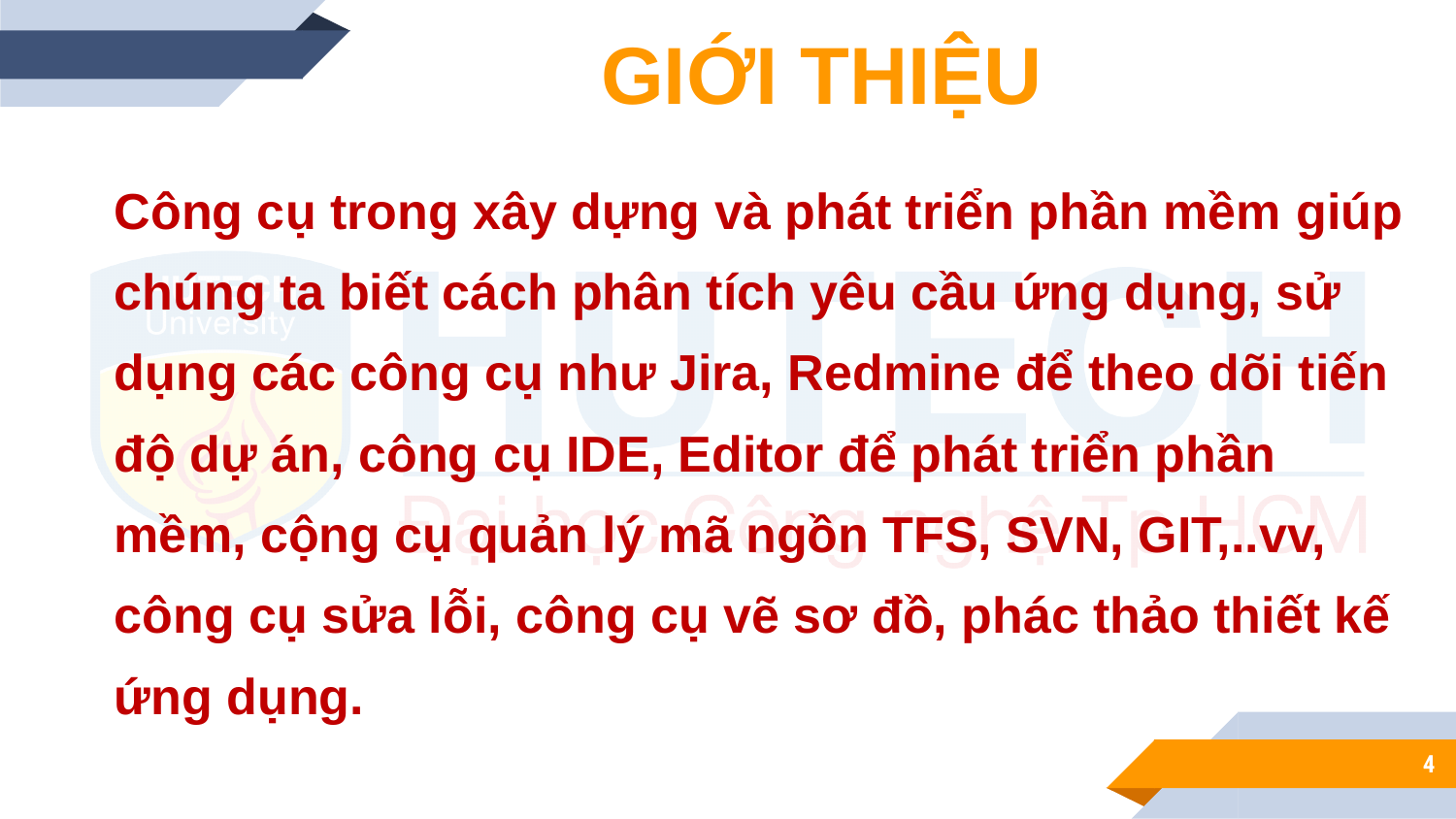

GIỚI THIỆU
Công cụ trong xây dựng và phát triển phần mềm giúp chúng ta biết cách phân tích yêu cầu ứng dụng, sử dụng các công cụ như Jira, Redmine để theo dõi tiến độ dự án, công cụ IDE, Editor để phát triển phần mềm, cộng cụ quản lý mã ngồn TFS, SVN, GIT,..vv, công cụ sửa lỗi, công cụ vẽ sơ đồ, phác thảo thiết kế ứng dụng.
4